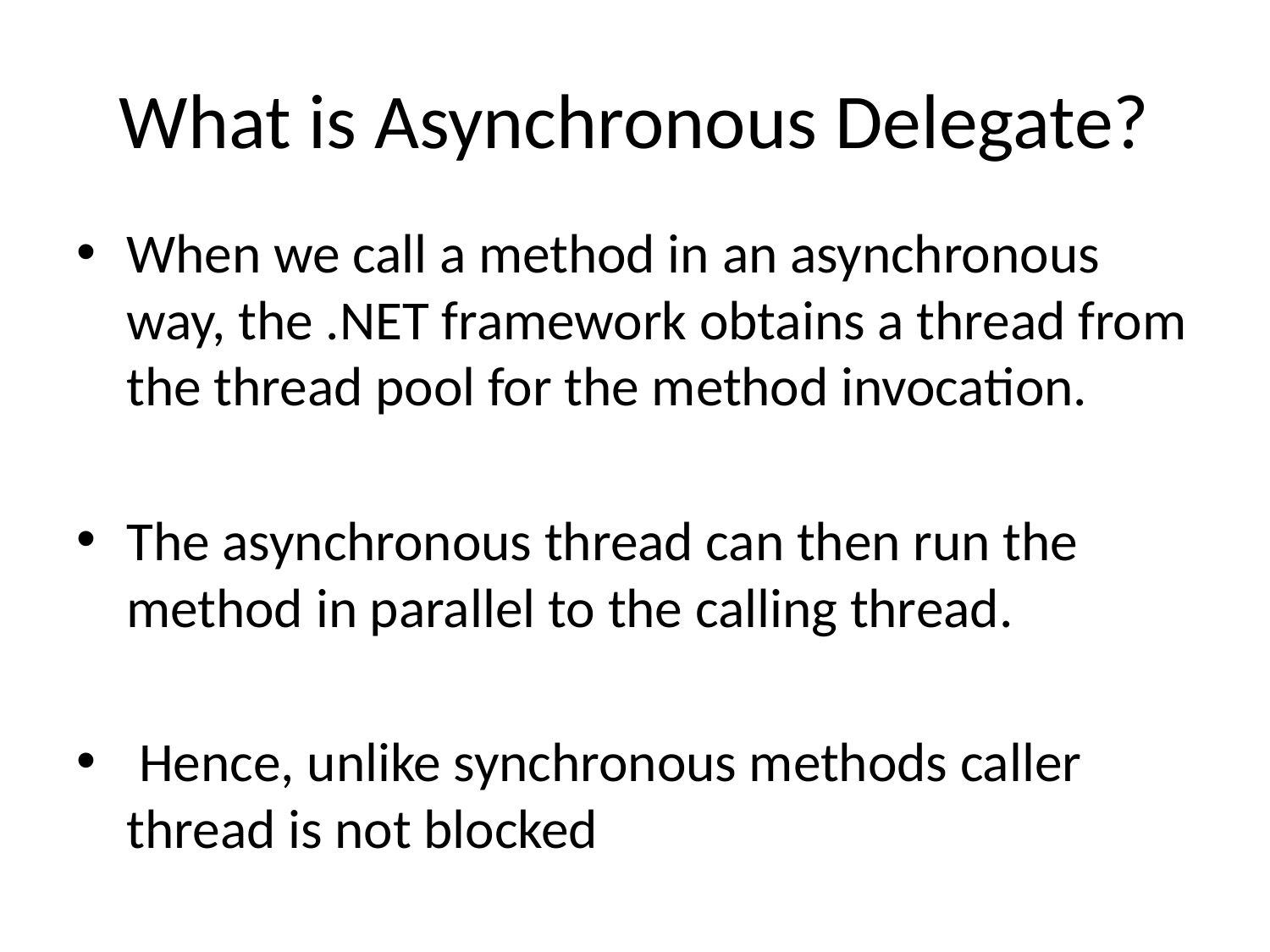

# What is Asynchronous Delegate?
When we call a method in an asynchronous way, the .NET framework obtains a thread from the thread pool for the method invocation.

The asynchronous thread can then run the method in parallel to the calling thread.

 Hence, unlike synchronous methods caller thread is not blocked